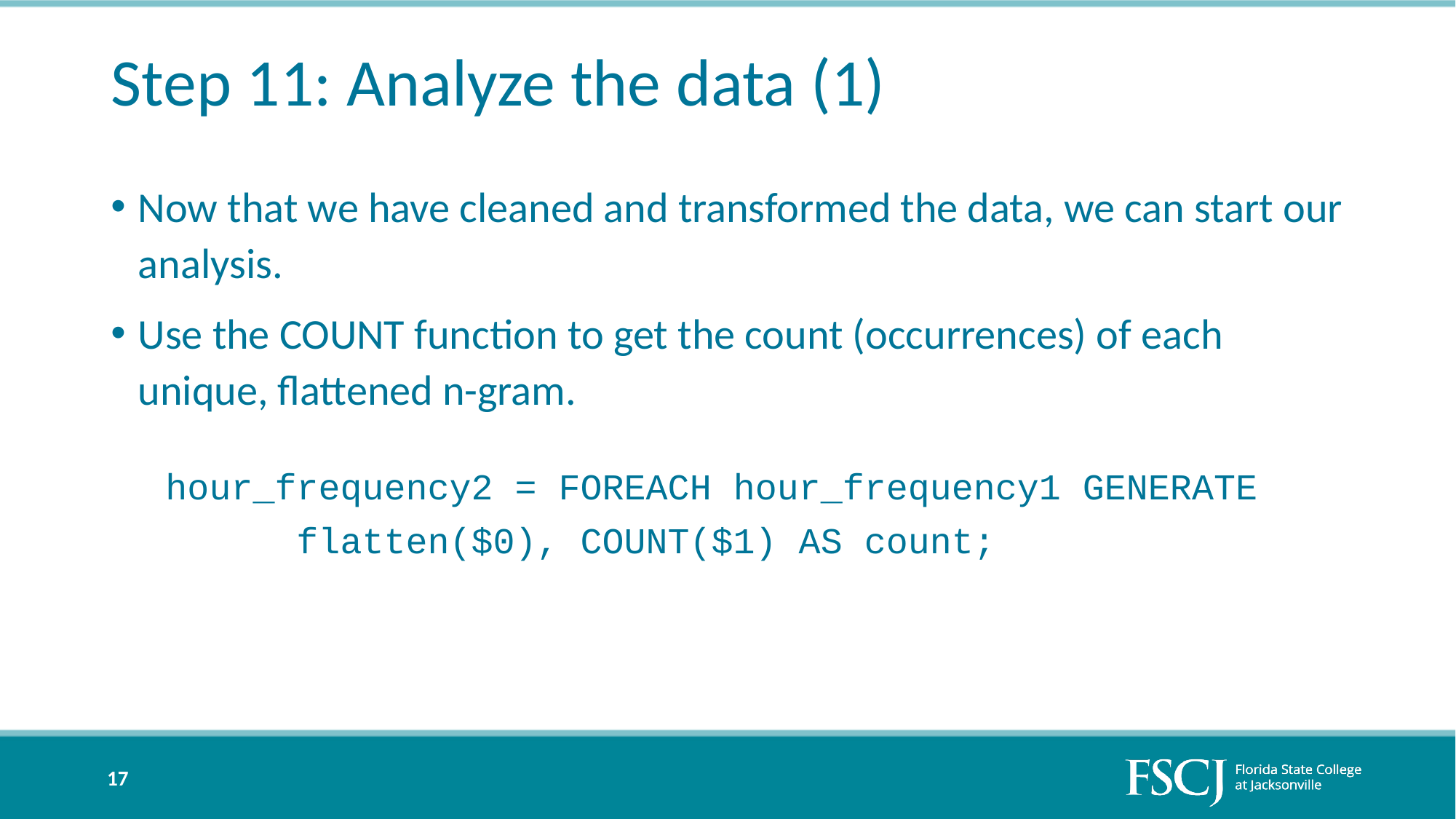

# Step 11: Analyze the data (1)
Now that we have cleaned and transformed the data, we can start our analysis.
Use the COUNT function to get the count (occurrences) of each unique, flattened n-gram.

hour_frequency2 = FOREACH hour_frequency1 GENERATE
      flatten($0), COUNT($1) AS count;